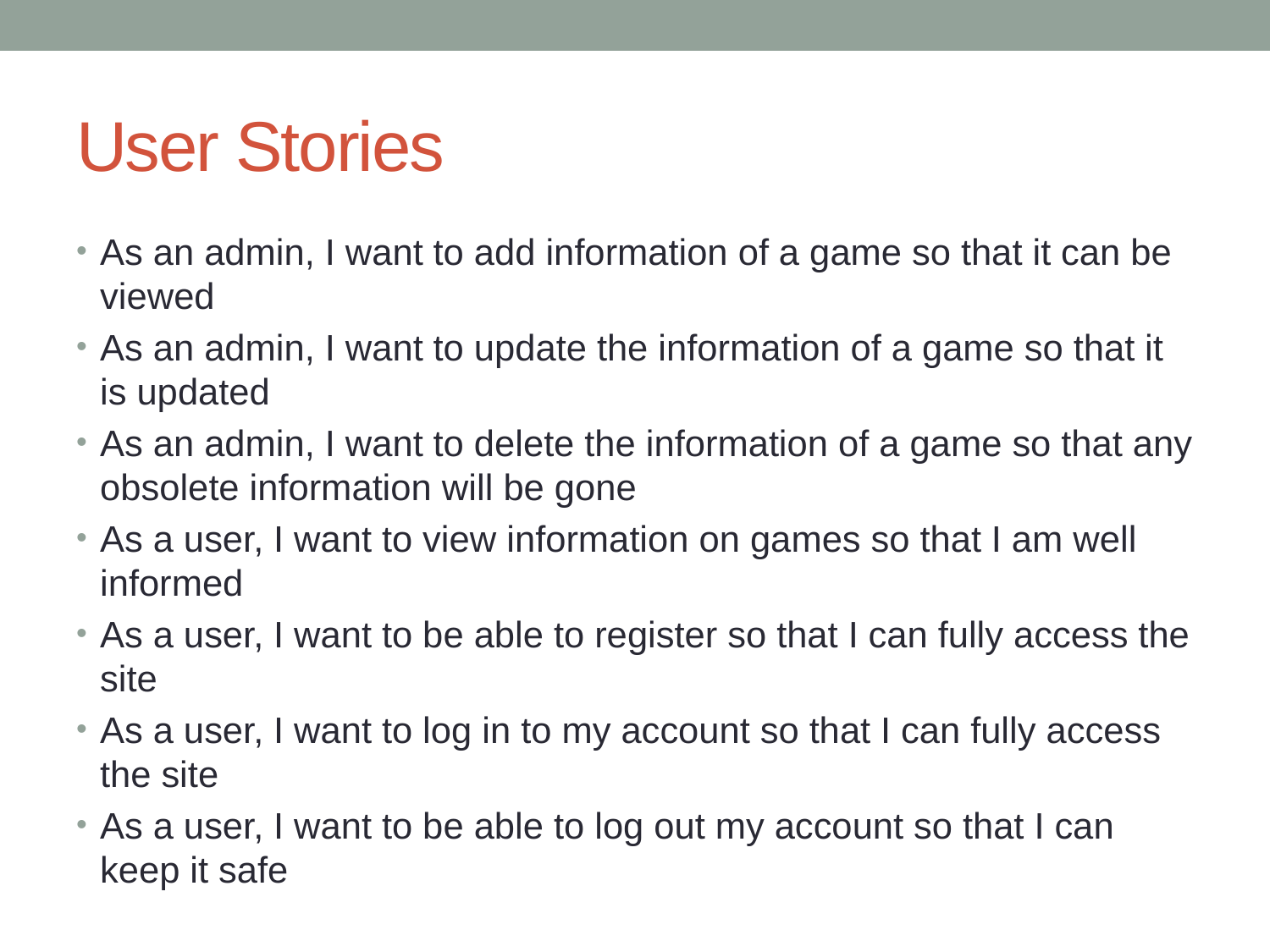

# User Stories
As an admin, I want to add information of a game so that it can be viewed
As an admin, I want to update the information of a game so that it is updated
As an admin, I want to delete the information of a game so that any obsolete information will be gone
As a user, I want to view information on games so that I am well informed
As a user, I want to be able to register so that I can fully access the site
As a user, I want to log in to my account so that I can fully access the site
As a user, I want to be able to log out my account so that I can keep it safe